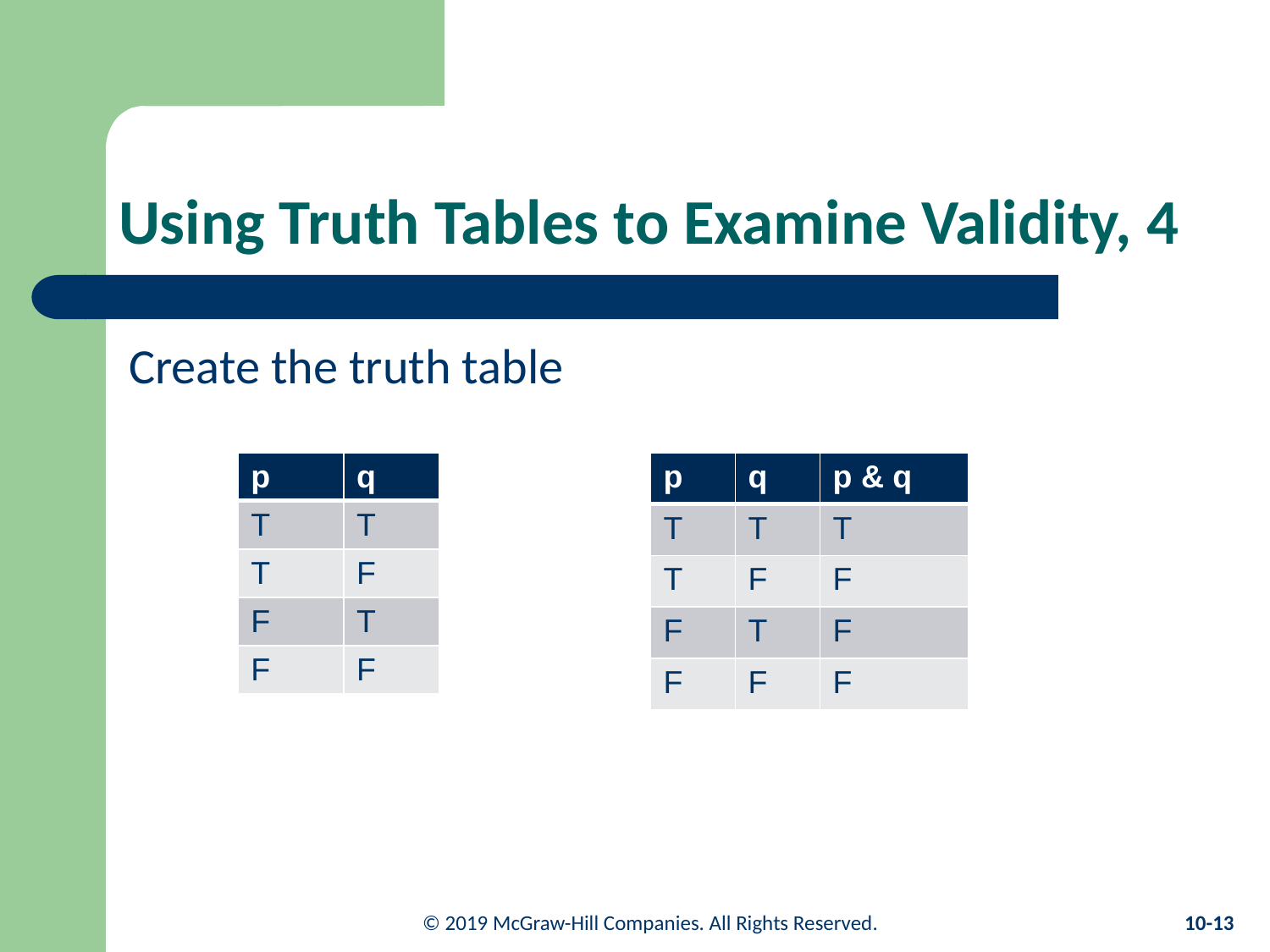

# Using Truth Tables to Examine Validity, 4
Create the truth table
| p | q |
| --- | --- |
| T | T |
| T | F |
| F | T |
| F | F |
| p | q | p & q |
| --- | --- | --- |
| T | T | T |
| T | F | F |
| F | T | F |
| F | F | F |